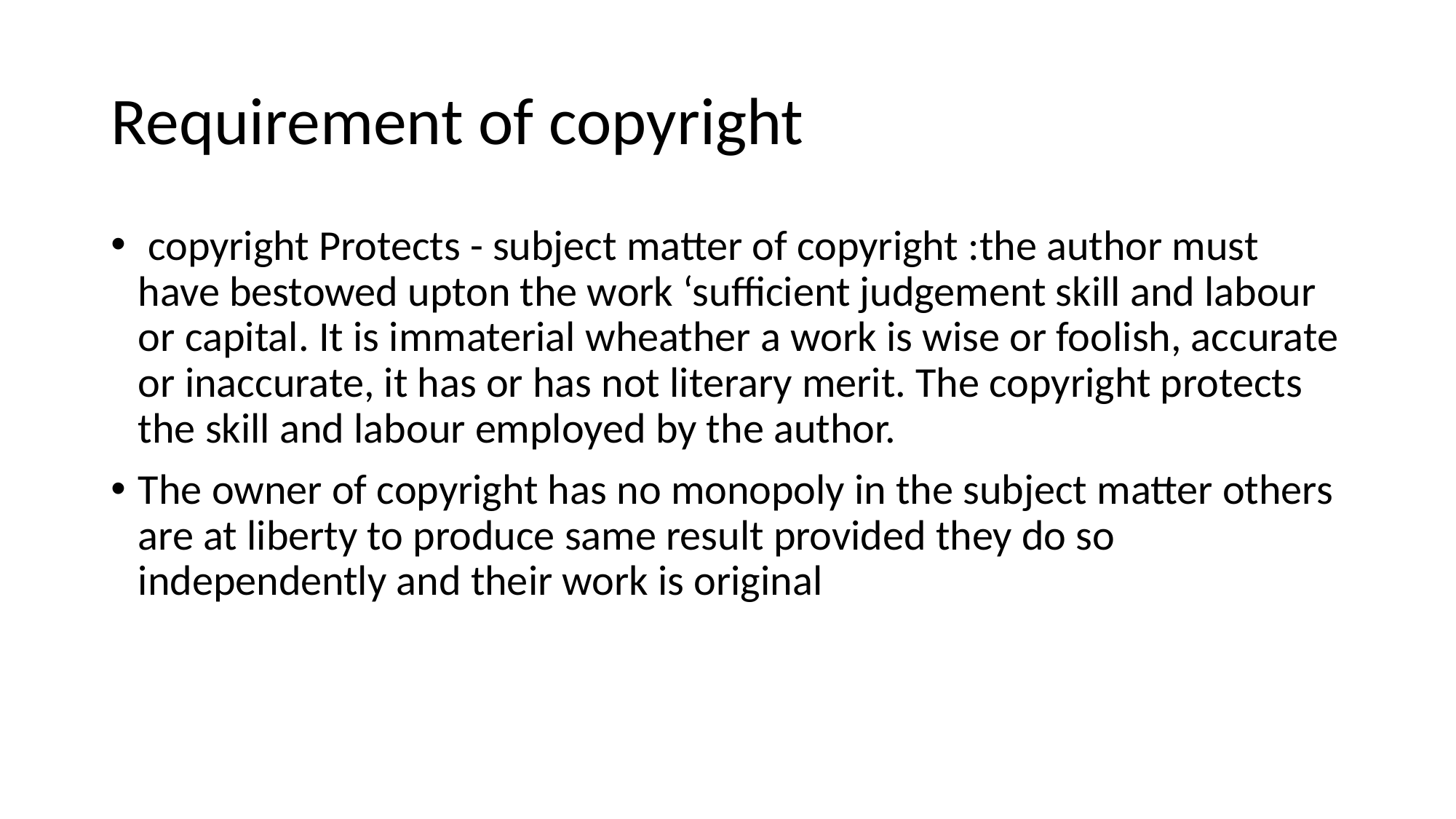

# Requirement of copyright
 copyright Protects - subject matter of copyright :the author must have bestowed upton the work ‘sufficient judgement skill and labour or capital. It is immaterial wheather a work is wise or foolish, accurate or inaccurate, it has or has not literary merit. The copyright protects the skill and labour employed by the author.
The owner of copyright has no monopoly in the subject matter others are at liberty to produce same result provided they do so independently and their work is original